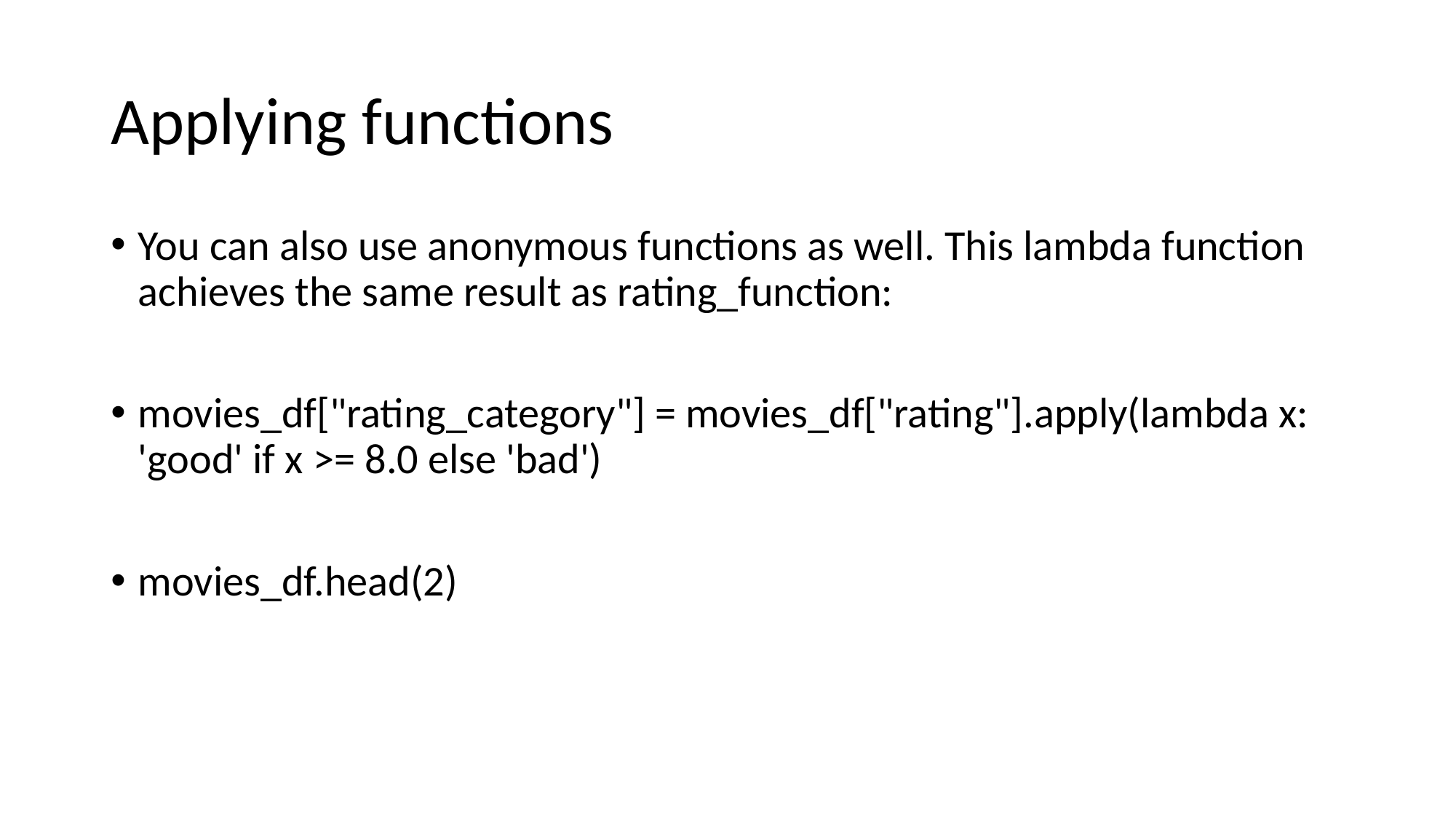

# Applying functions
You can also use anonymous functions as well. This lambda function achieves the same result as rating_function:

movies_df["rating_category"] = movies_df["rating"].apply(lambda x: 'good' if x >= 8.0 else 'bad')

movies_df.head(2)